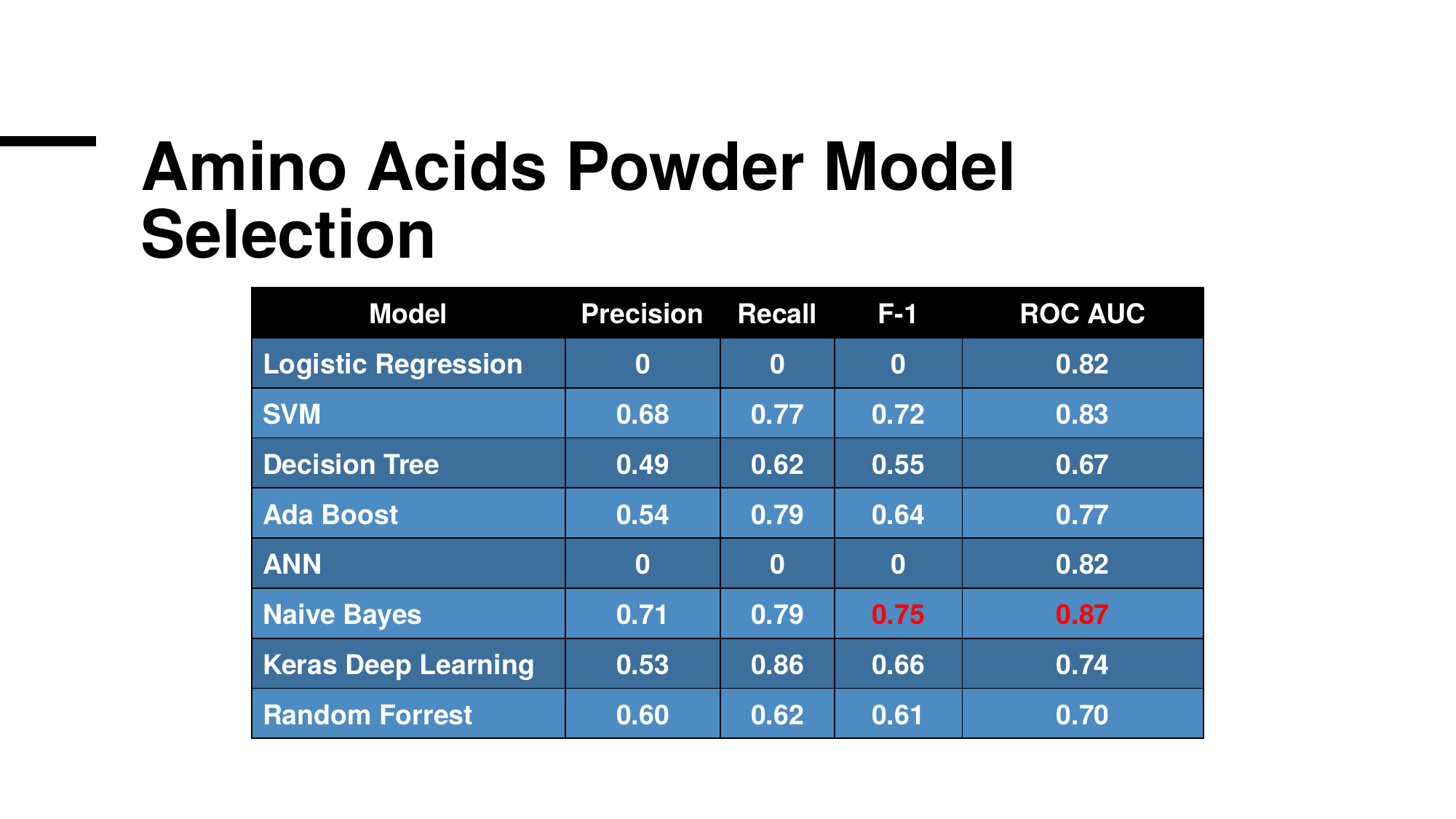

# Amino Acids Powder Model Selection
| Model | Precision | Recall | F-1 | ROC AUC |
| --- | --- | --- | --- | --- |
| Logistic Regression | 0 | 0 | 0 | 0.82 |
| SVM | 0.68 | 0.77 | 0.72 | 0.83 |
| Decision Tree | 0.49 | 0.62 | 0.55 | 0.67 |
| Ada Boost | 0.54 | 0.79 | 0.64 | 0.77 |
| ANN | 0 | 0 | 0 | 0.82 |
| Naive Bayes | 0.71 | 0.79 | 0.75 | 0.87 |
| Keras Deep Learning | 0.53 | 0.86 | 0.66 | 0.74 |
| Random Forrest | 0.60 | 0.62 | 0.61 | 0.70 |